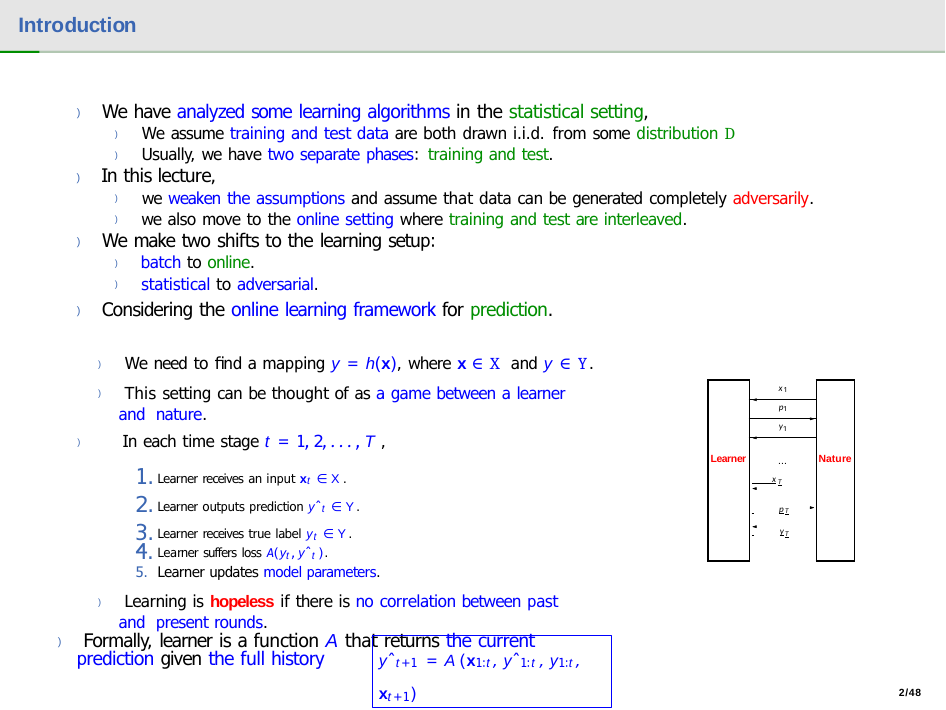

# Introduction

) We have analyzed some learning algorithms in the statistical setting,
) We assume training and test data are both drawn i.i.d. from some distribution D
) Usually, we have two separate phases: training and test.
) In this lecture,
) we weaken the assumptions and assume that data can be generated completely adversarily.
) we also move to the online setting where training and test are interleaved.
) We make two shifts to the learning setup:
) batch to online.
) statistical to adversarial.
) Considering the online learning framework for prediction.

) We need to find a mapping y = h(x), where x ∈ X and y ∈ Y.
) This setting can be thought of as a game between a learner and  nature.
)   In each time stage t = 1, 2, . . . , T ,
Learner receives an input xt  ∈ X.
Learner outputs prediction yˆt ∈ Y.
Learner receives true label yt ∈ Y.
Learner suffers loss A(yt, yˆt ).
Learner updates model parameters.
) Learning is hopeless if there is no correlation between past and  present rounds.
) Formally, learner is a function A that returns the current prediction given the full history
| Learner | x1 | Nature |
| --- | --- | --- |
|  | p1 |  |
|  | y1 |  |
|  | ... xT pT yT |  |

yˆt+1  = A (x1:t, yˆ1:t , y1:t, xt+1)
2/48